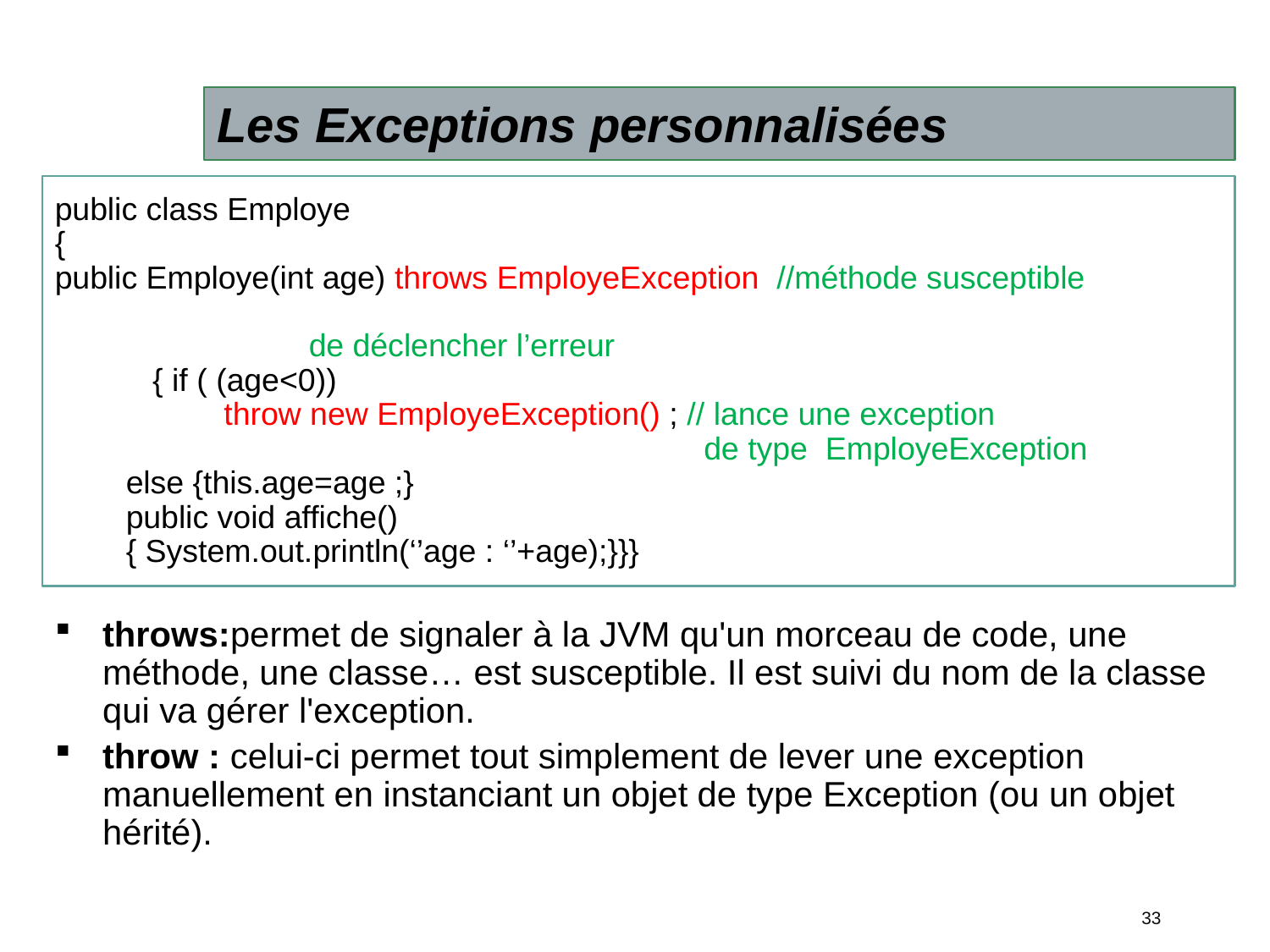

Les Exceptions personnalisées
//Déclaration de la classe ErrEmpl

throws:permet de signaler à la JVM qu'un morceau de code, une méthode, une classe… est susceptible. Il est suivi du nom de la classe qui va gérer l'exception.
throw : celui-ci permet tout simplement de lever une exception manuellement en instanciant un objet de type Exception (ou un objet hérité).

public class Employe
{
public Employe(int age) throws EmployeException  //méthode susceptible 												de déclencher l’erreur
           { if ( (age<0))
                   throw new EmployeException() ; // lance une exception
                                                                         de type  EmployeException
        else {this.age=age ;}
        public void affiche()
        { System.out.println(‘’age : ‘’+age);}}}
33